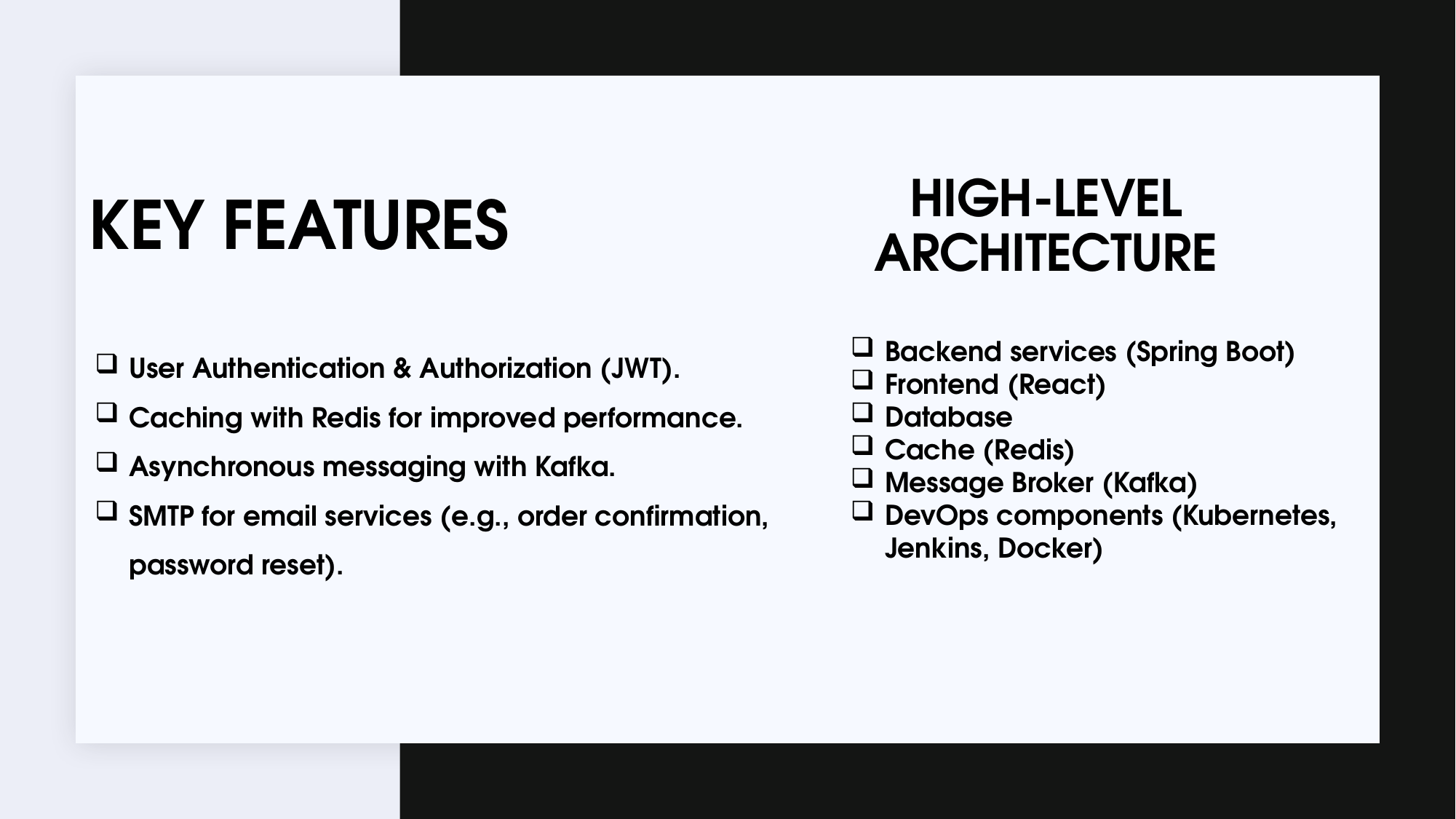

# Key Features
High-Level Architecture
User Authentication & Authorization (JWT).
Caching with Redis for improved performance.
Asynchronous messaging with Kafka.
SMTP for email services (e.g., order confirmation, password reset).
Backend services (Spring Boot)
Frontend (React)
Database
Cache (Redis)
Message Broker (Kafka)
DevOps components (Kubernetes, Jenkins, Docker)